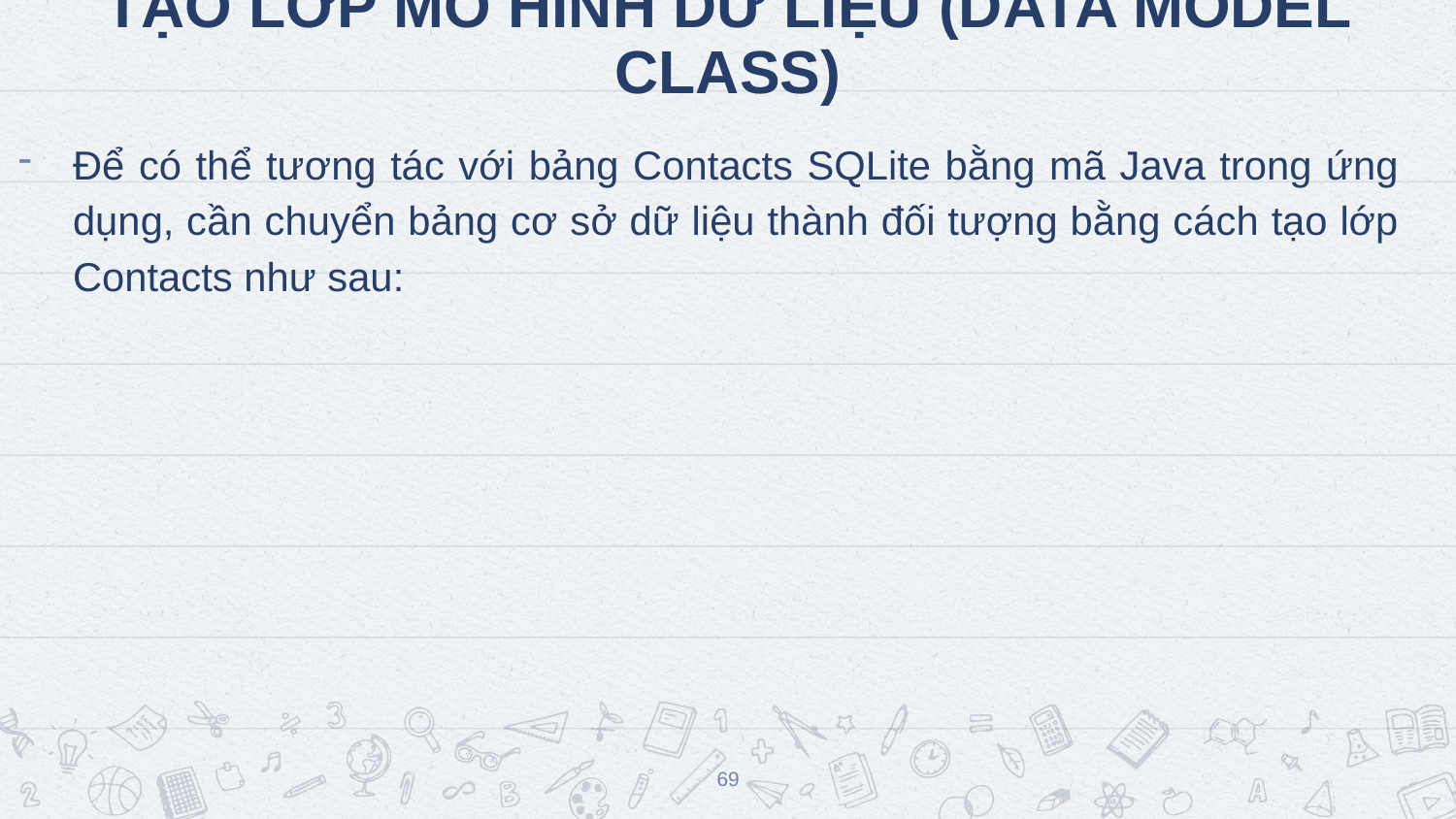

# TẠO LỚP MÔ HÌNH DỮ LIỆU (DATA MODEL CLASS)
Để có thể tương tác với bảng Contacts SQLite bằng mã Java trong ứng dụng, cần chuyển bảng cơ sở dữ liệu thành đối tượng bằng cách tạo lớp Contacts như sau:
69